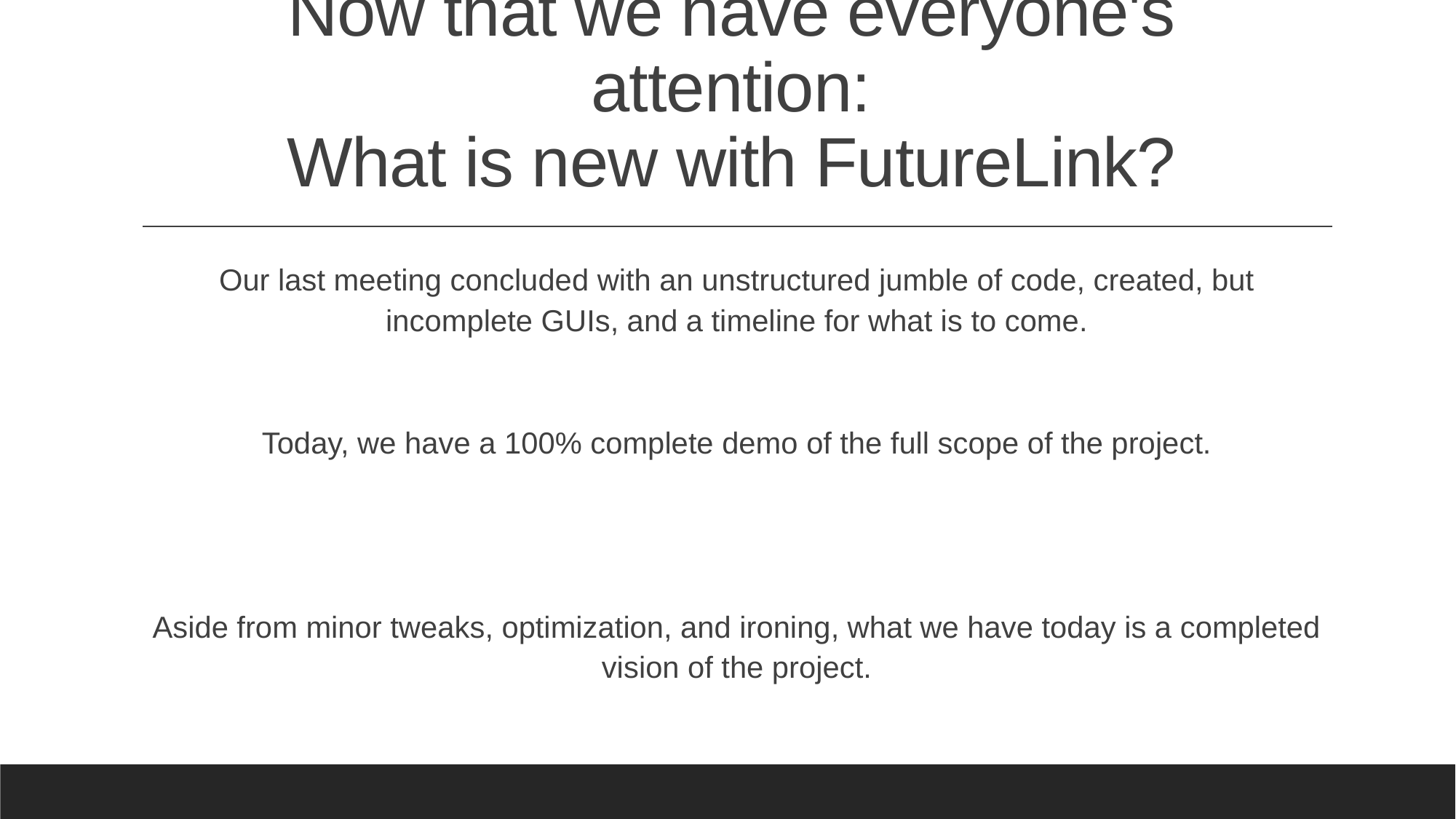

# Now that we have everyone's attention: What is new with FutureLink?
Our last meeting concluded with an unstructured jumble of code, created, but incomplete GUIs, and a timeline for what is to come.

Today, we have a 100% complete demo of the full scope of the project.

Aside from minor tweaks, optimization, and ironing, what we have today is a completed vision of the project.